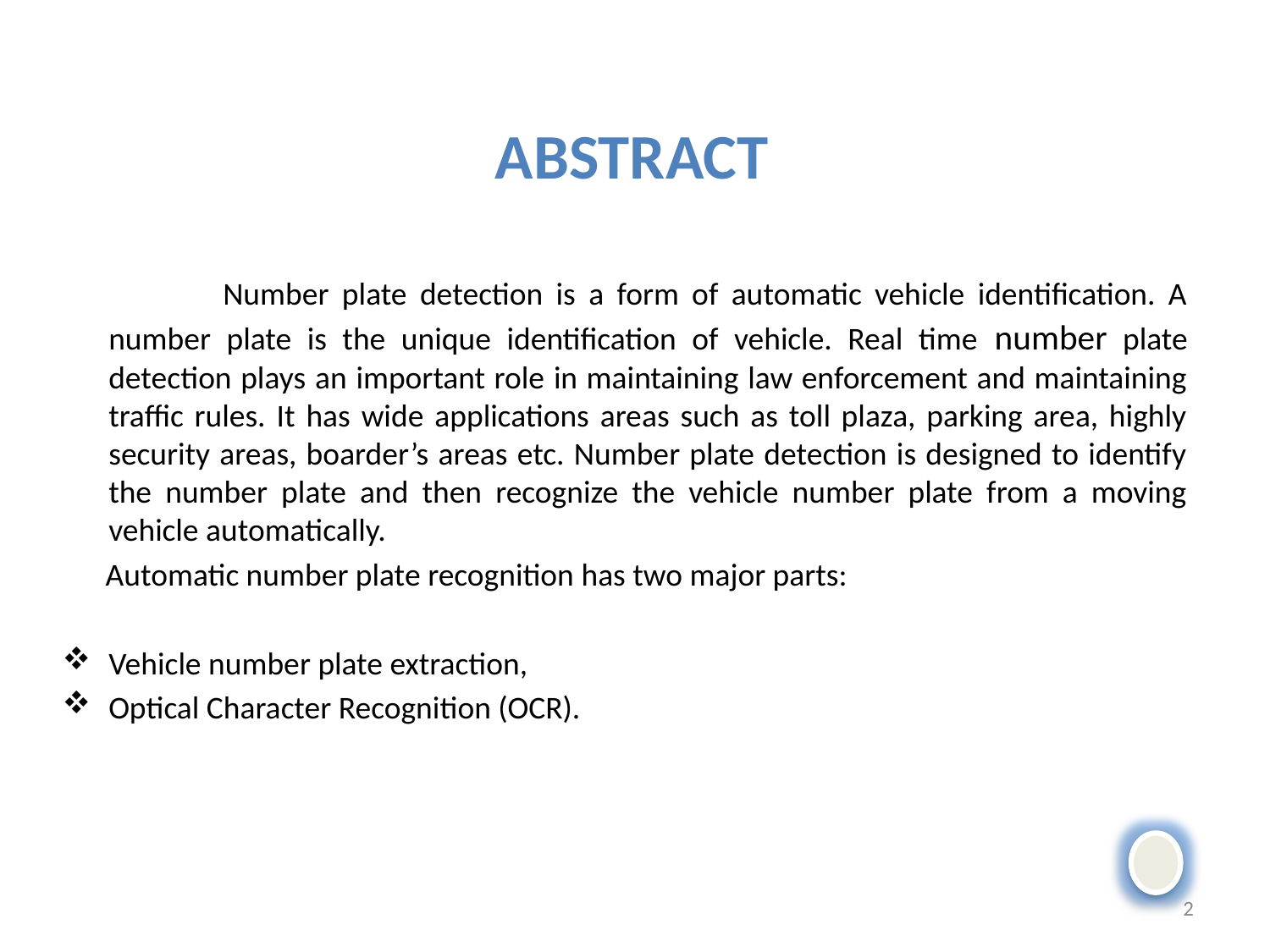

abstract
		Number plate detection is a form of automatic vehicle identification. A number plate is the unique identification of vehicle. Real time number plate detection plays an important role in maintaining law enforcement and maintaining traffic rules. It has wide applications areas such as toll plaza, parking area, highly security areas, boarder’s areas etc. Number plate detection is designed to identify the number plate and then recognize the vehicle number plate from a moving vehicle automatically.
      Automatic number plate recognition has two major parts:

Vehicle number plate extraction,
Optical Character Recognition (OCR).

2